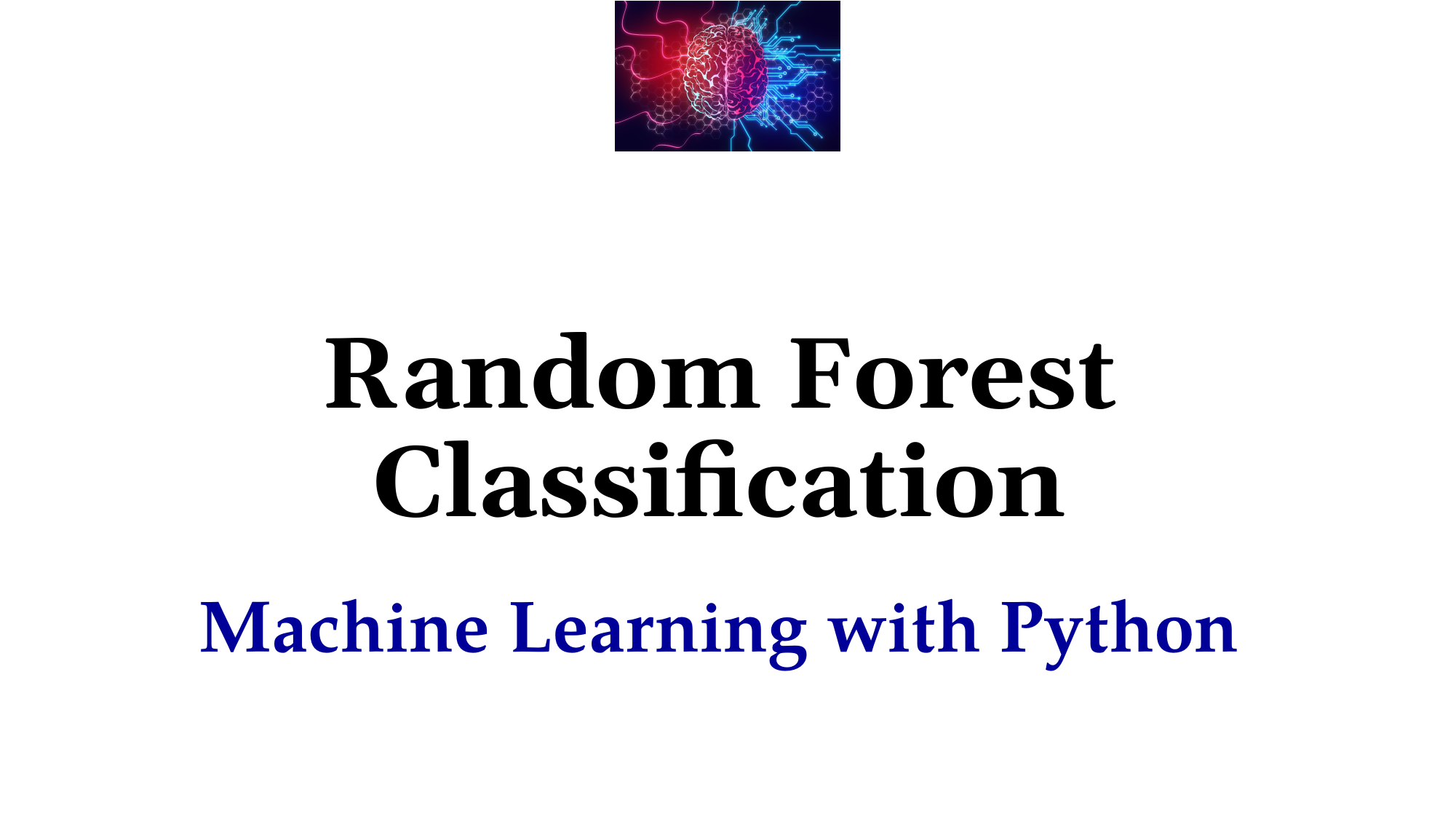

# Random Forest Classification
Machine Learning with Python